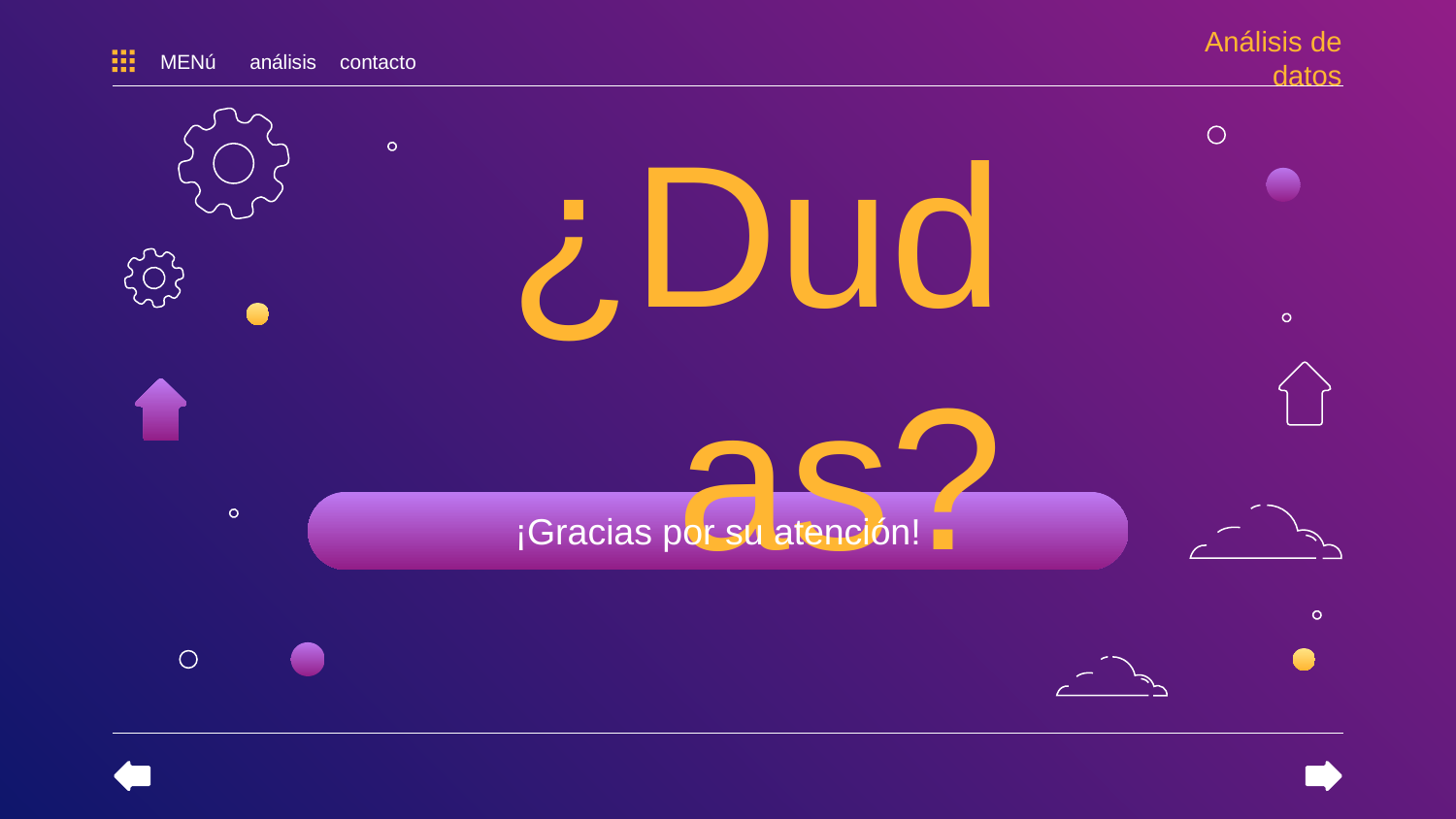

Análisis de datos
MENú
análisis
contacto

# ¿Dudas?

¡Gracias por su atención!